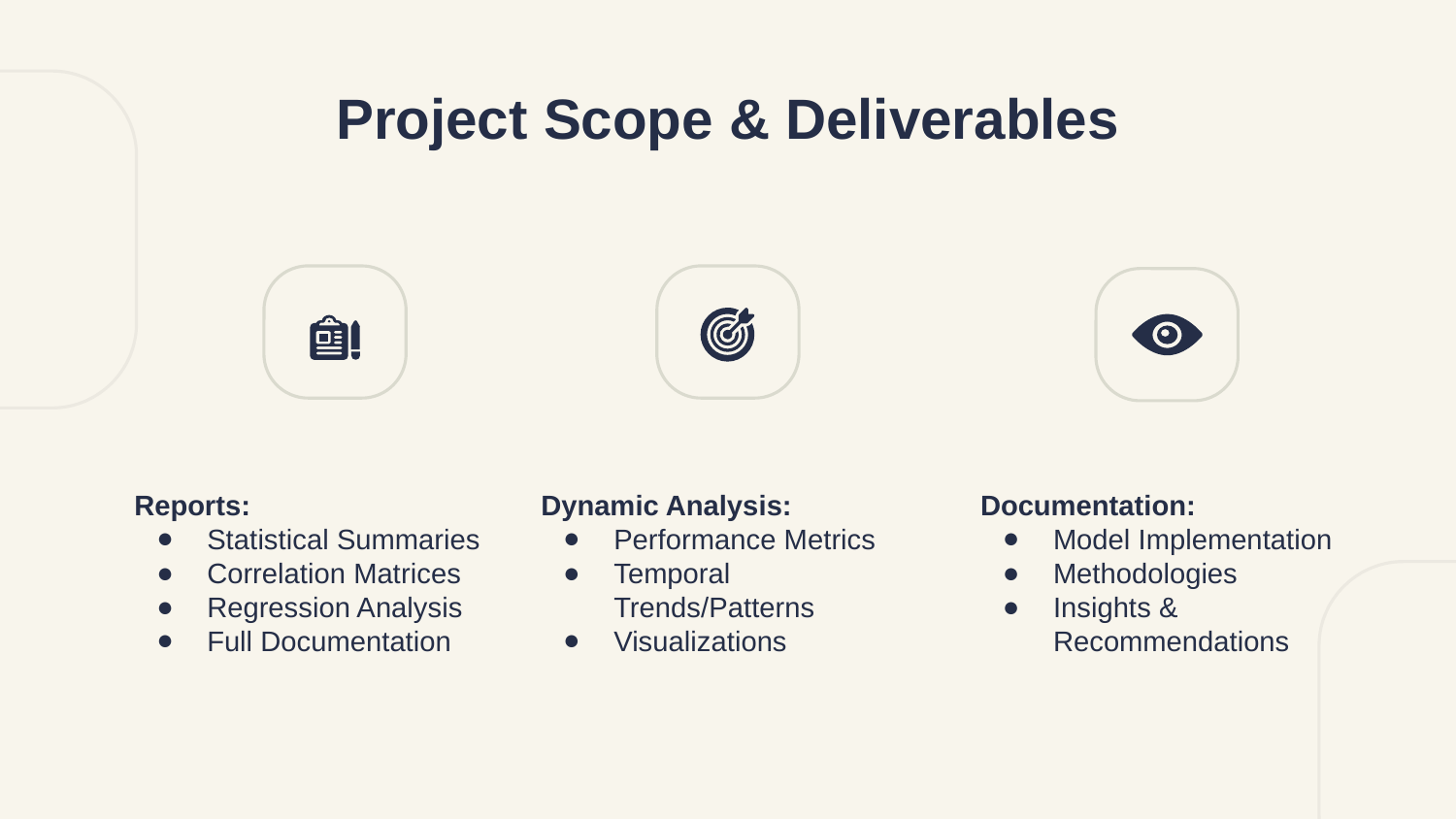

# Project Scope & Deliverables

Reports:
Statistical Summaries
Correlation Matrices
Regression Analysis
Full Documentation
Dynamic Analysis:
Performance Metrics
Temporal Trends/Patterns
Visualizations
Documentation:
Model Implementation
Methodologies
Insights & Recommendations